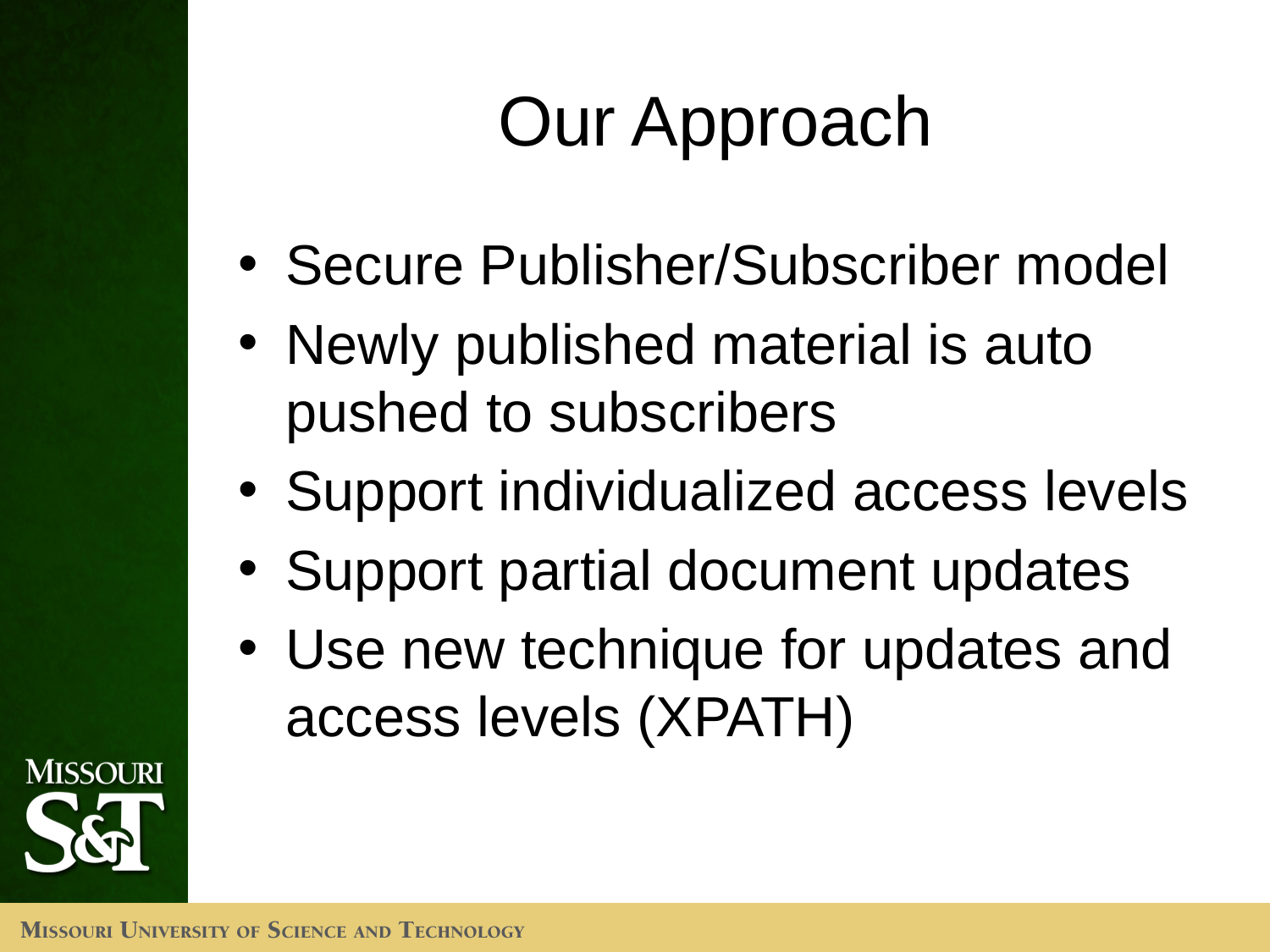

# Our Approach
Secure Publisher/Subscriber model
Newly published material is auto pushed to subscribers
Support individualized access levels
Support partial document updates
Use new technique for updates and access levels (XPATH)